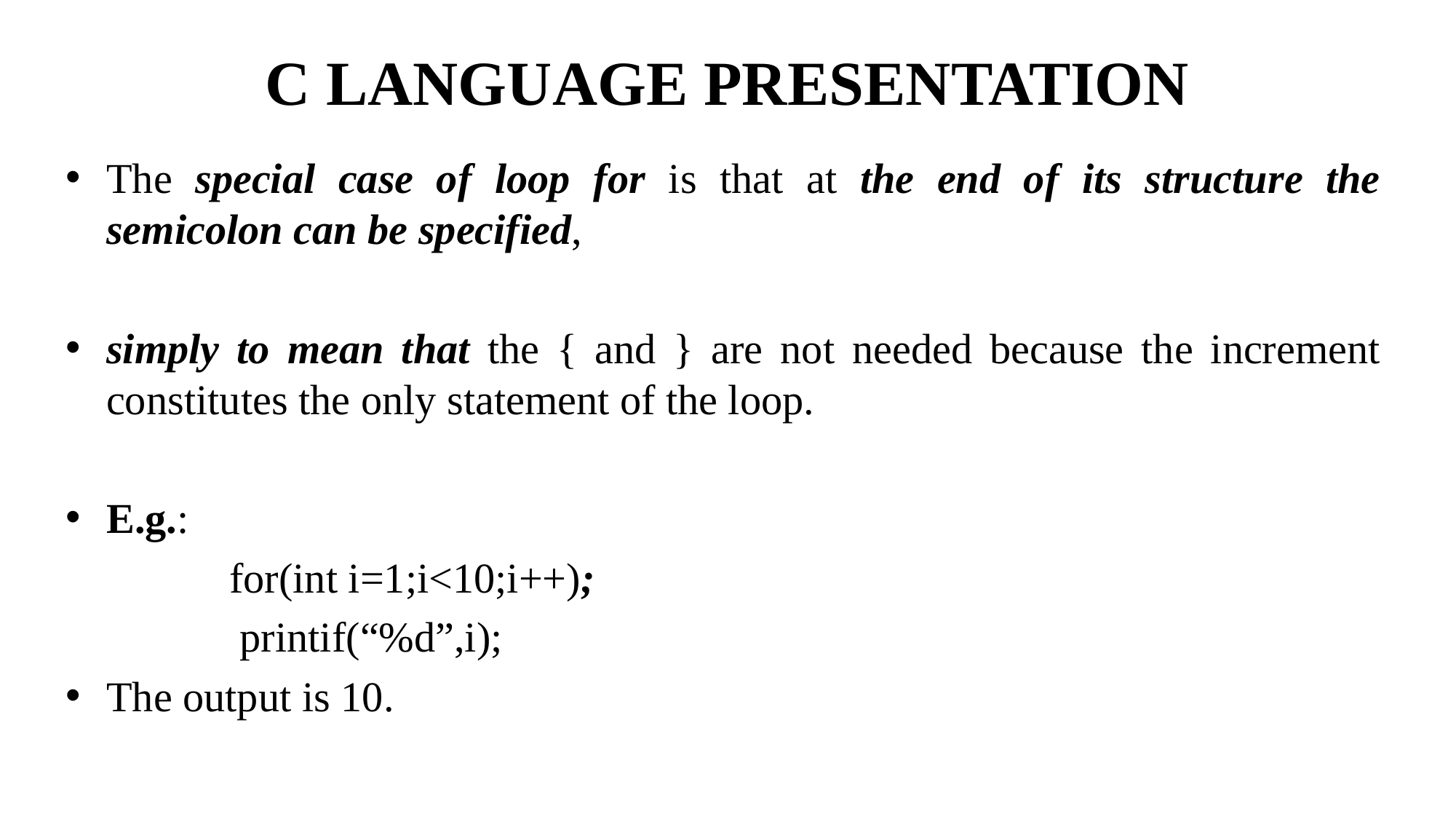

# C LANGUAGE PRESENTATION
The special case of loop for is that at the end of its structure the semicolon can be specified,

simply to mean that the { and } are not needed because the increment constitutes the only statement of the loop.

E.g.:
for(int i=1;i<10;i++);
 printif(“%d”,i);
The output is 10.